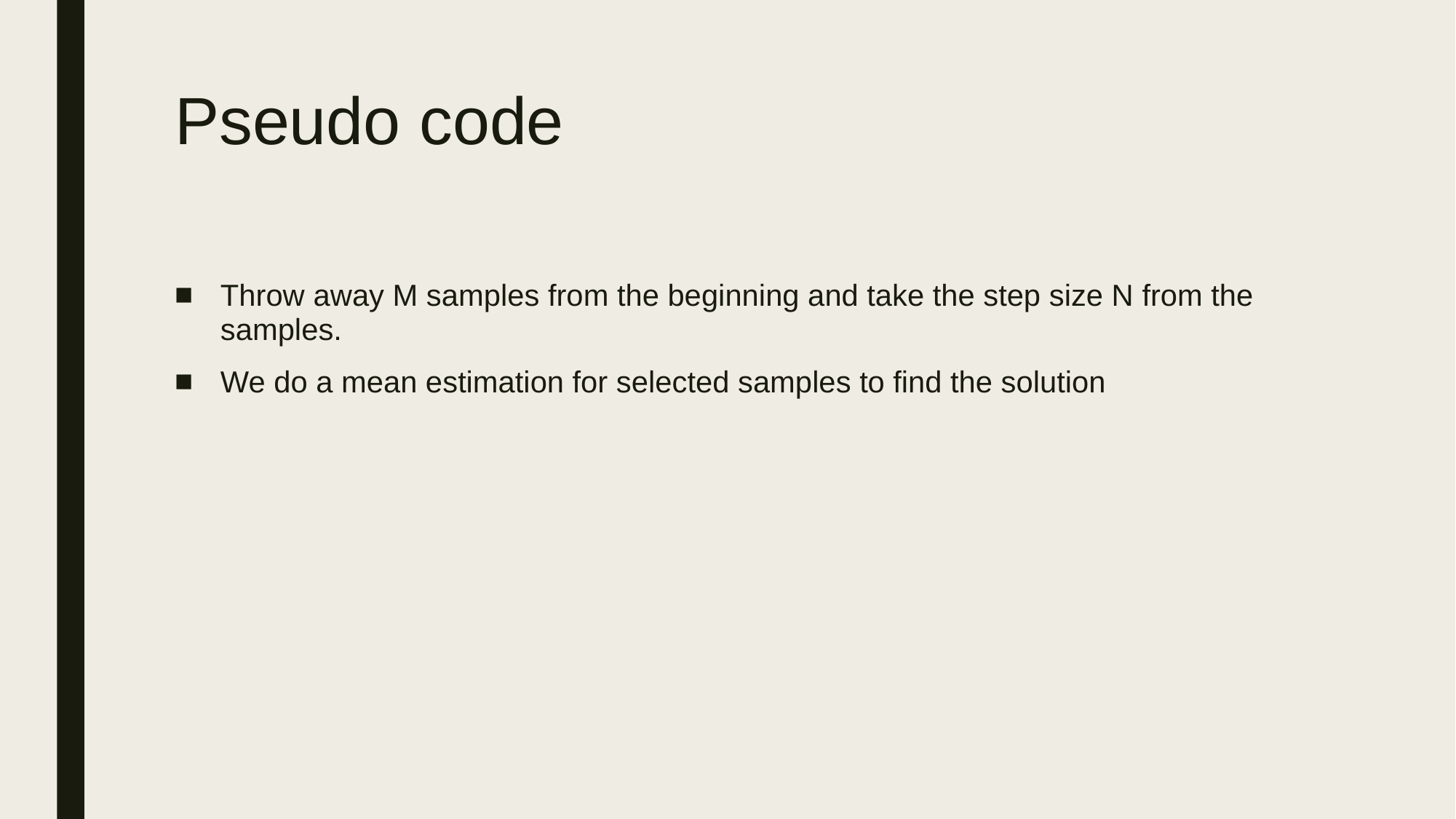

# Pseudo code
Throw away M samples from the beginning and take the step size N from the samples.
We do a mean estimation for selected samples to find the solution